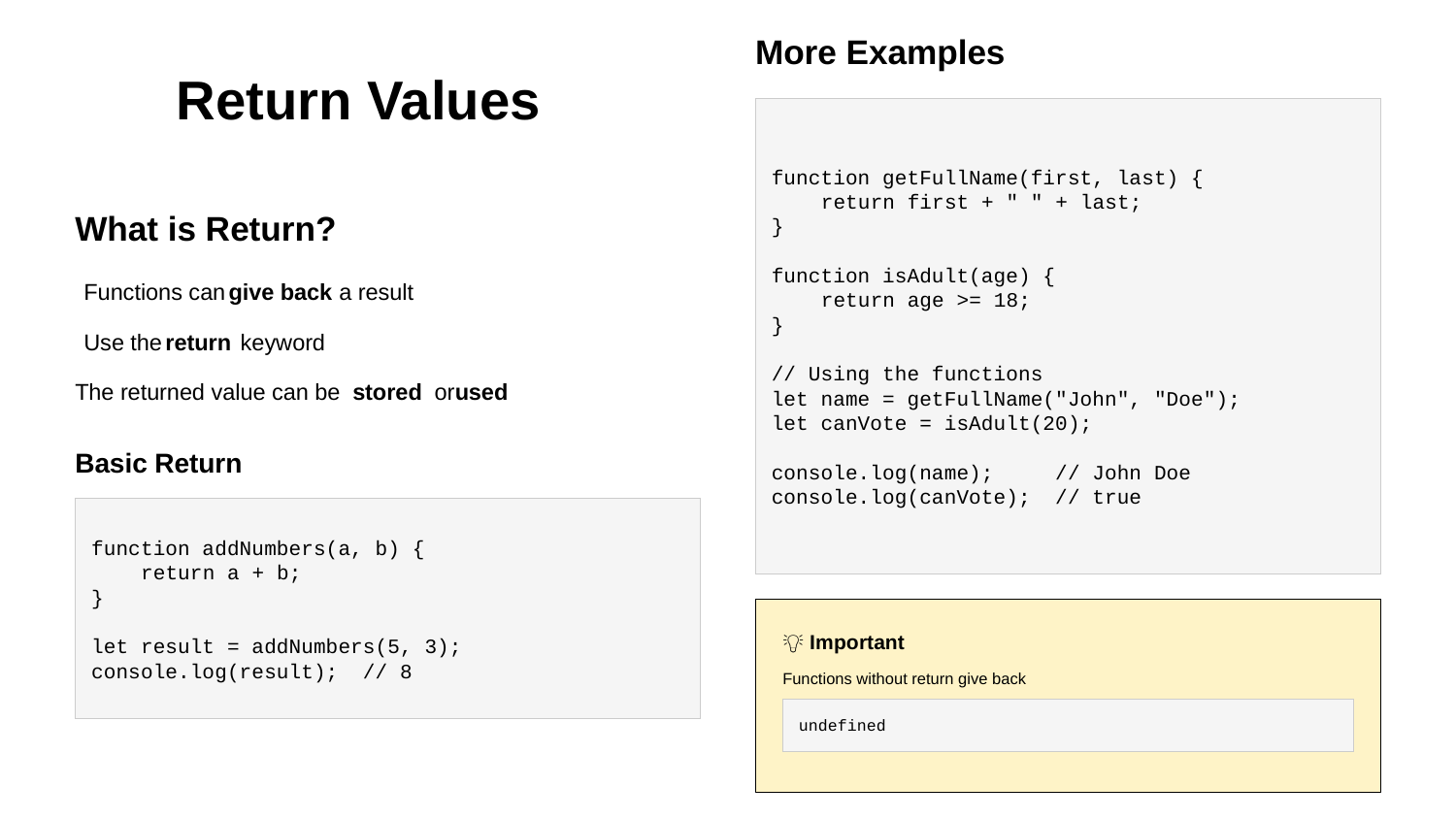

More Examples
Return Values

function getFullName(first, last) {
    return first + " " + last;
}

function isAdult(age) {
    return age >= 18;
}

// Using the functions
let name = getFullName("John", "Doe");
let canVote = isAdult(20);

console.log(name);     // John Doe
console.log(canVote);  // true
What is Return?
Functions can
give back
a result
Use the
return
keyword
The returned value can be
stored
or
used
Basic Return

function addNumbers(a, b) {
    return a + b;
}

let result = addNumbers(5, 3);
console.log(result);  // 8

💡 Important
Functions without return give back

undefined